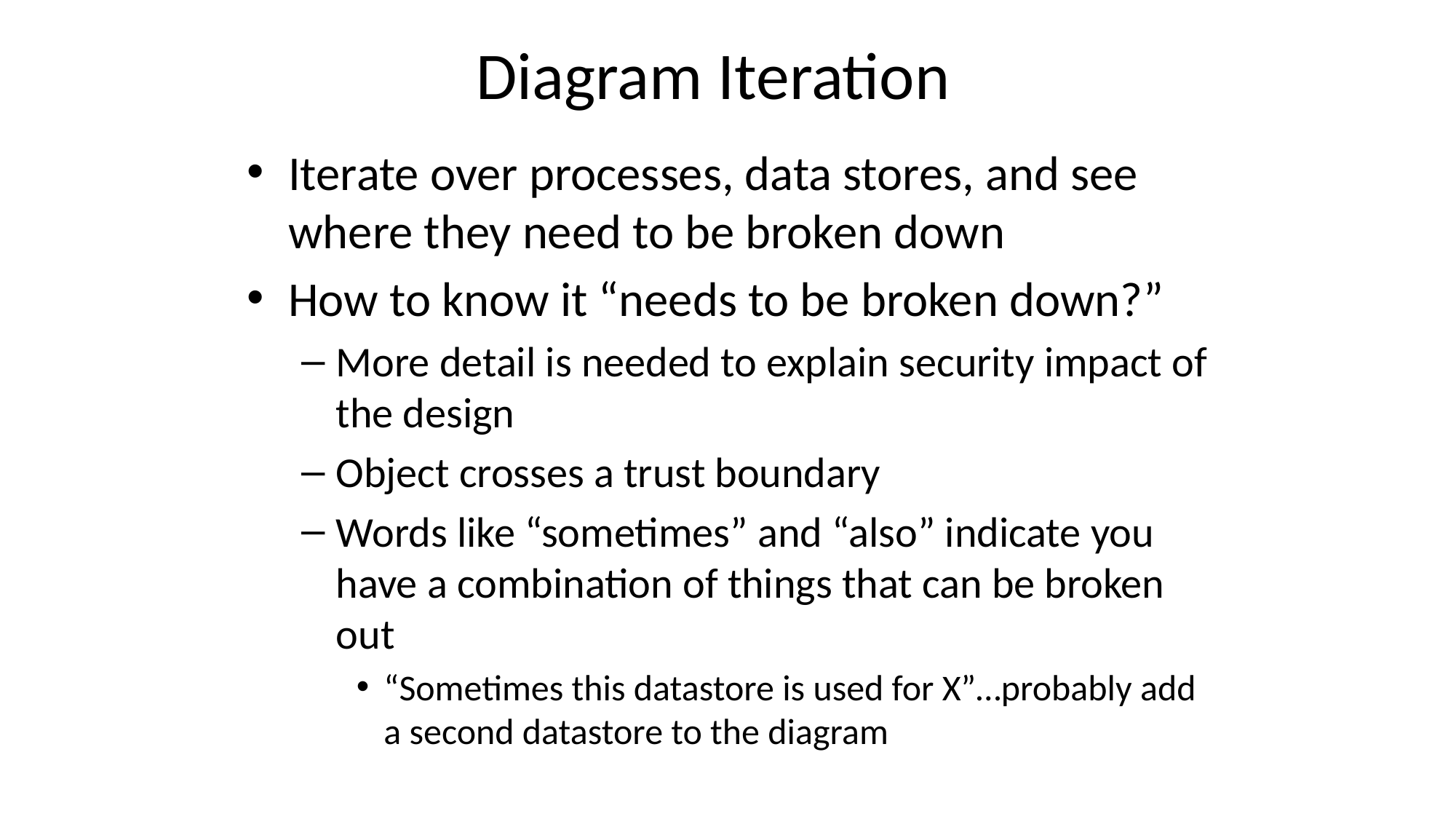

# Diagram Iteration
Iterate over processes, data stores, and see where they need to be broken down
How to know it “needs to be broken down?”
More detail is needed to explain security impact of the design
Object crosses a trust boundary
Words like “sometimes” and “also” indicate you have a combination of things that can be broken out
“Sometimes this datastore is used for X”…probably add a second datastore to the diagram